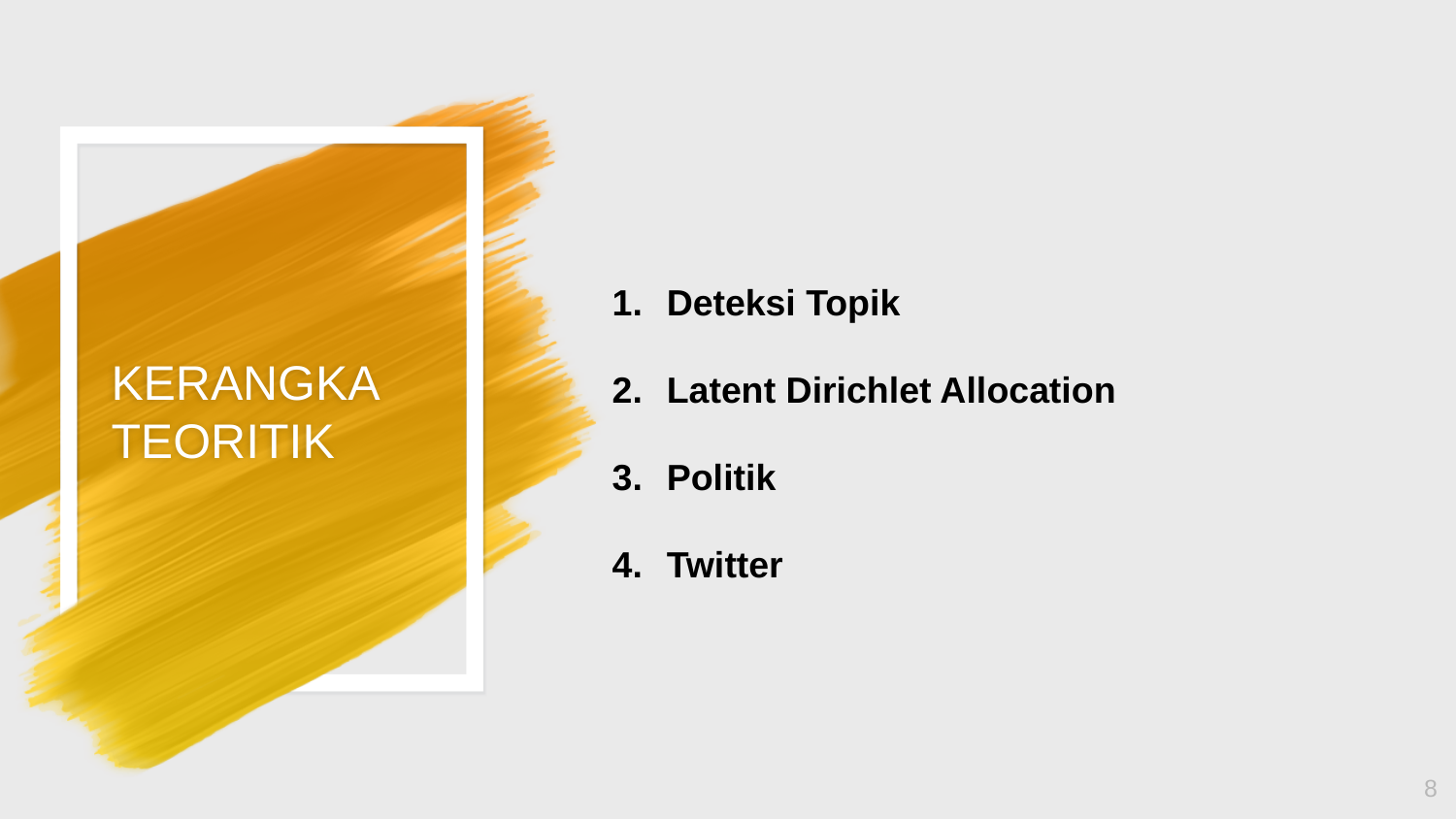

Deteksi Topik
Latent Dirichlet Allocation
Politik
Twitter
# KERANGKA TEORITIK
8